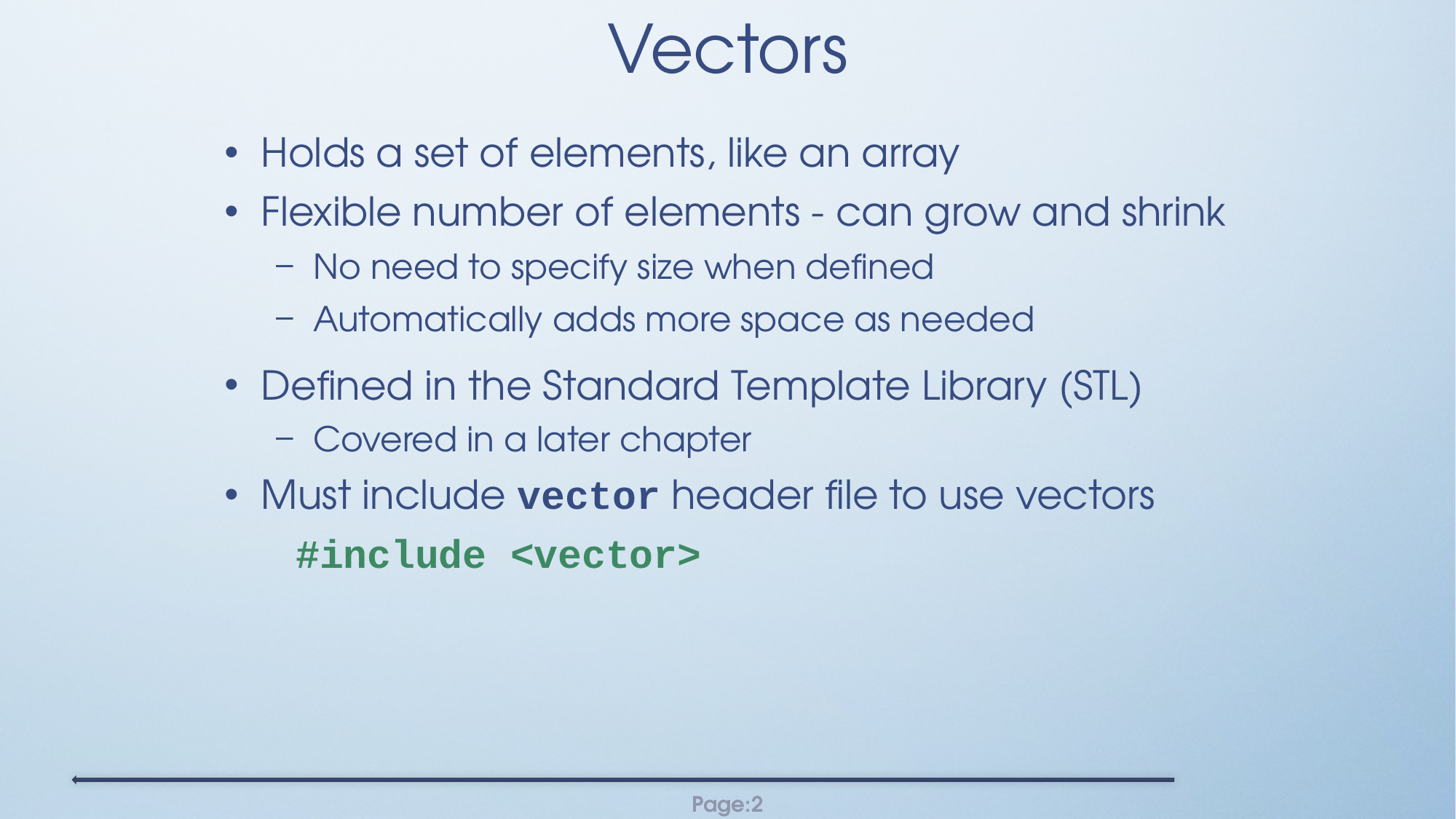

# Vectors
Holds a set of elements, like an array
Flexible number of elements - can grow and shrink
No need to specify size when defined
Automatically adds more space as needed
Defined in the Standard Template Library (STL)
Covered in a later chapter
Must include vector header file to use vectors
   #include <vector>